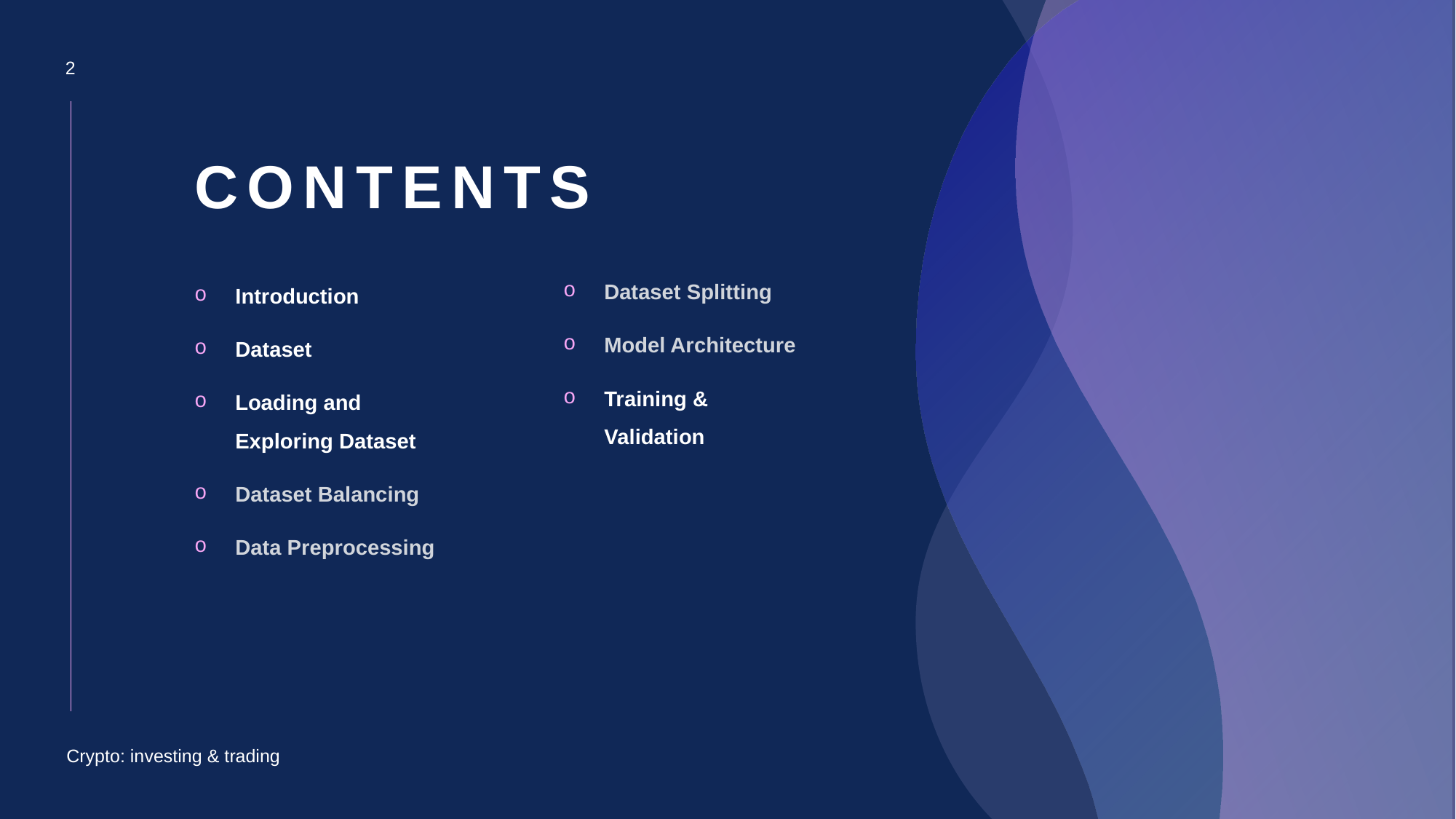

2
# CONTENTS
Dataset Splitting
Model Architecture
Training & Validation
Introduction
Dataset
Loading and Exploring Dataset
Dataset Balancing
Data Preprocessing
Crypto: investing & trading